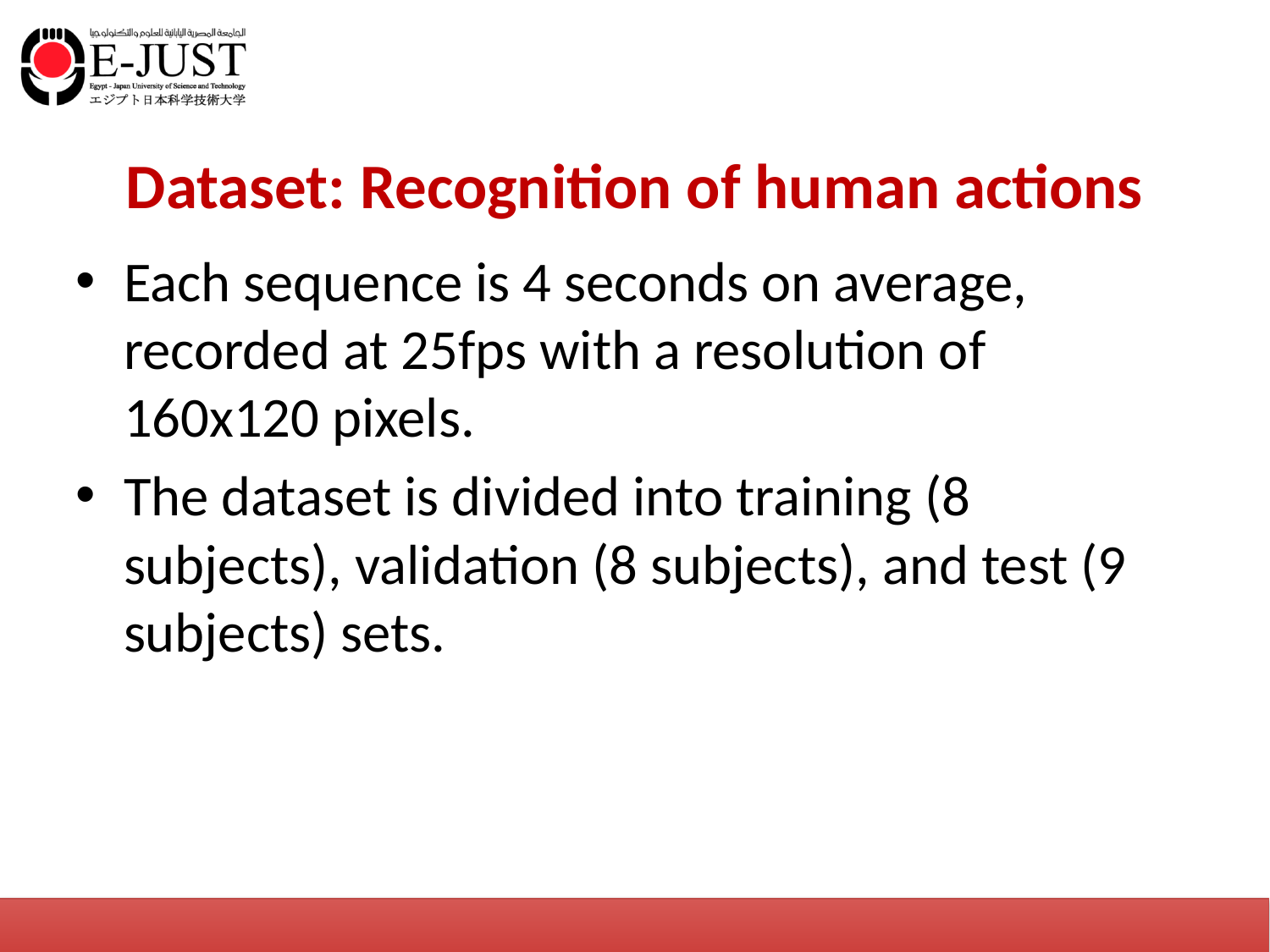

# Dataset: Recognition of human actions
Each sequence is 4 seconds on average, recorded at 25fps with a resolution of 160x120 pixels.
The dataset is divided into training (8 subjects), validation (8 subjects), and test (9 subjects) sets.